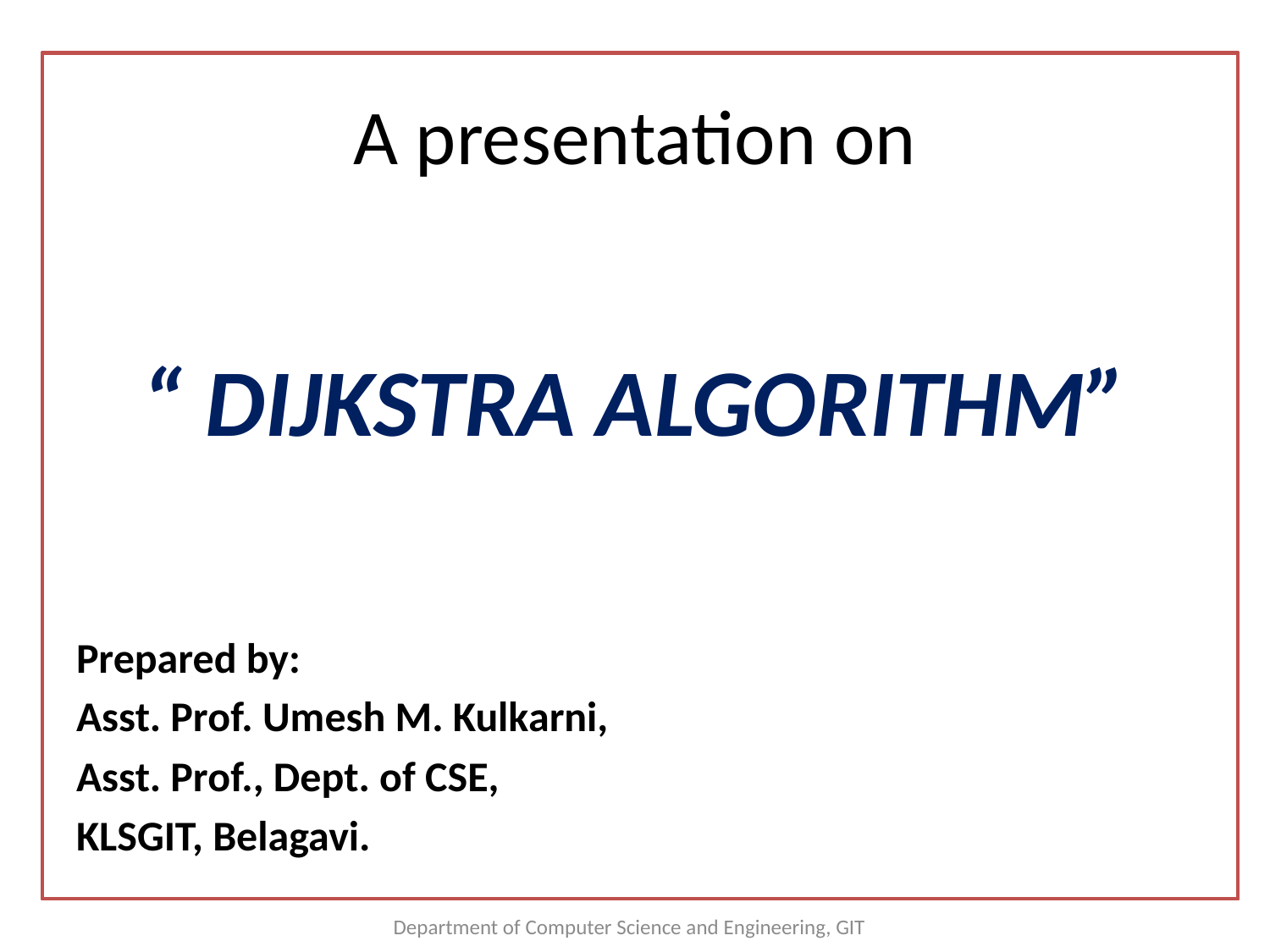

A presentation on

# “ DIJKSTRA ALGORITHM”
Prepared by:
Asst. Prof. Umesh M. Kulkarni,
Asst. Prof., Dept. of CSE,
KLSGIT, Belagavi.
Department of Computer Science and Engineering, GIT